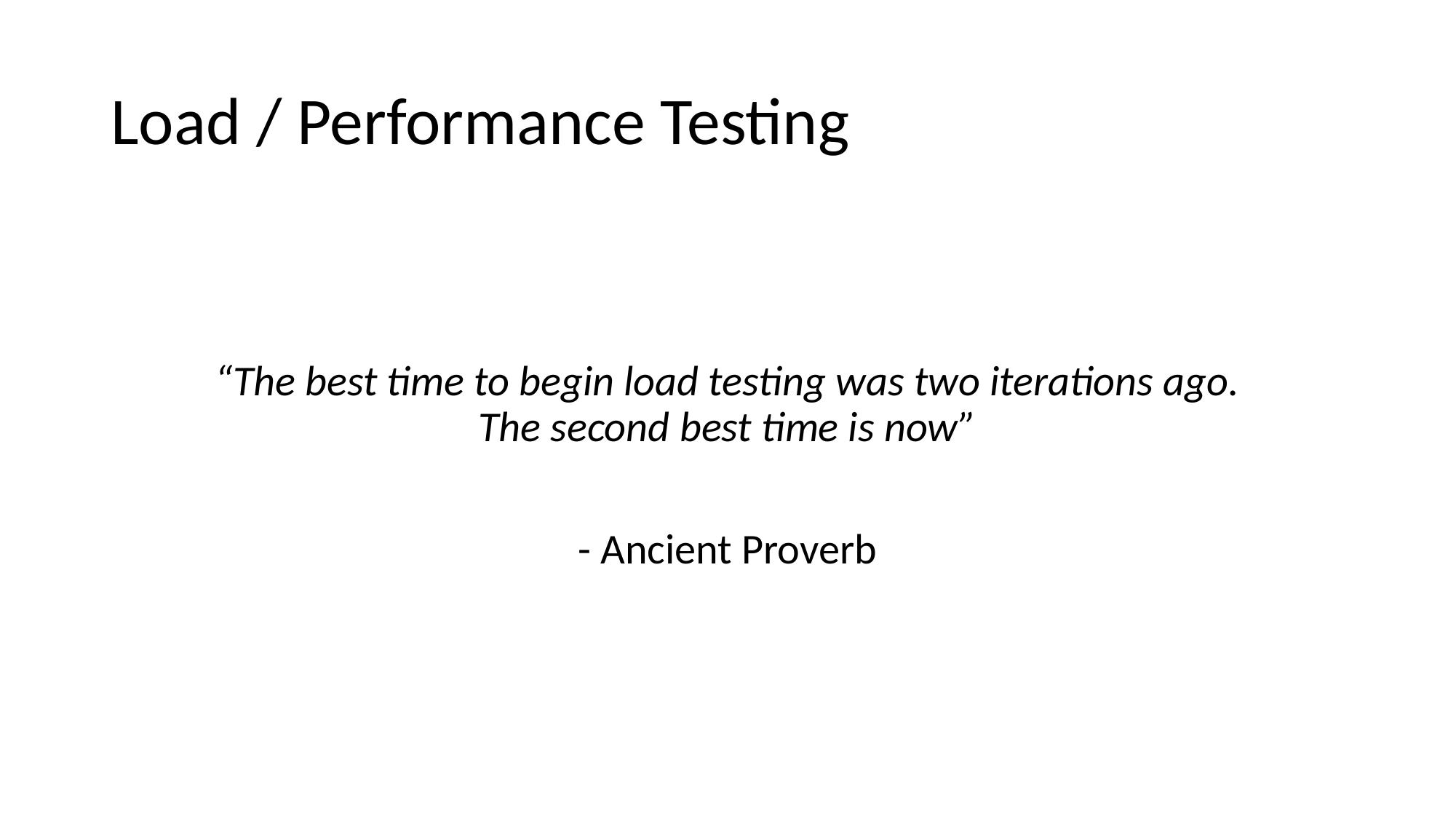

# Load / Performance Testing
“The best time to begin load testing was two iterations ago.
The second best time is now”

- Ancient Proverb